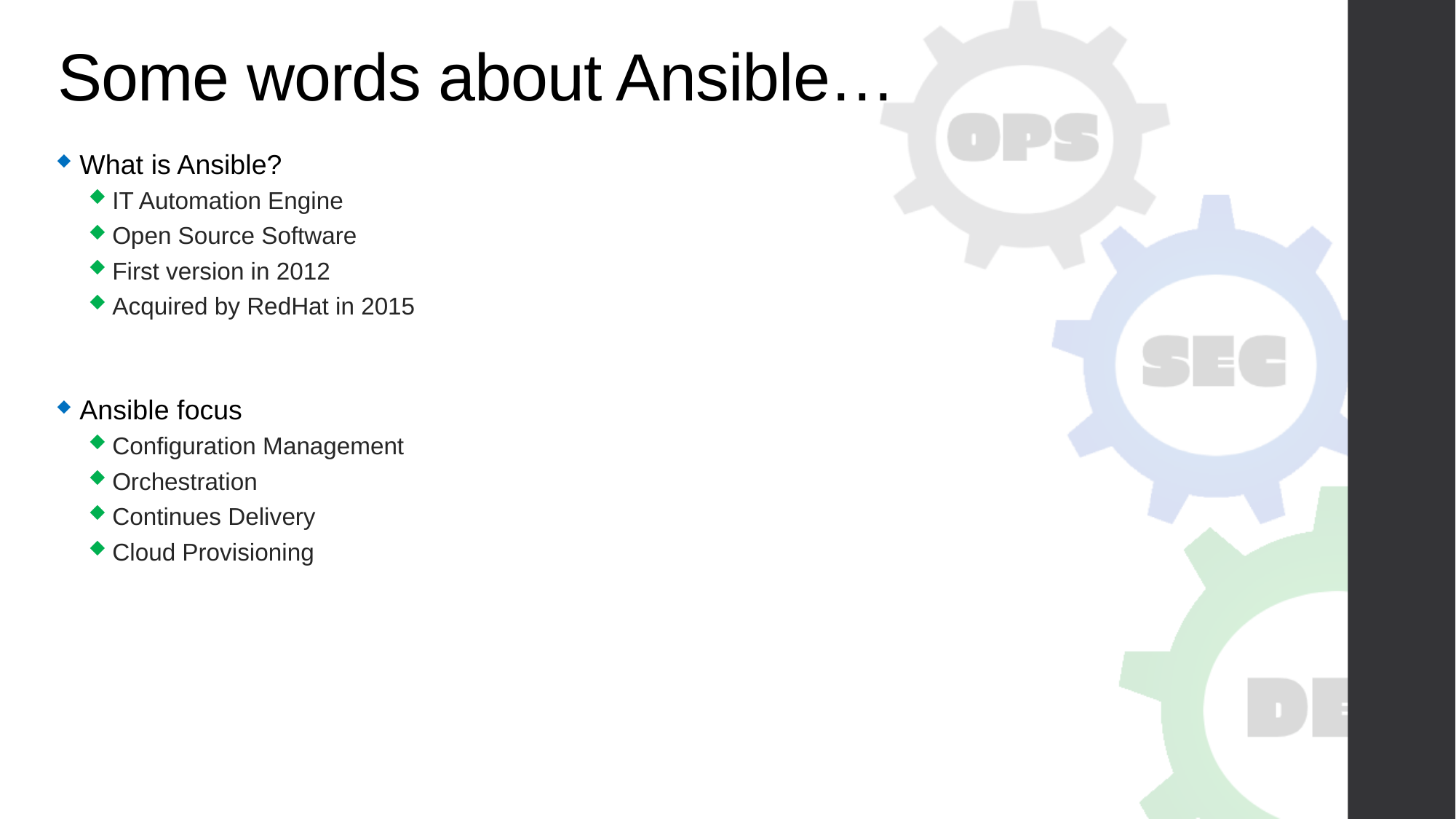

# Some words about Ansible…
What is Ansible?
IT Automation Engine
Open Source Software
First version in 2012
Acquired by RedHat in 2015

Ansible focus
Configuration Management
Orchestration
Continues Delivery
Cloud Provisioning